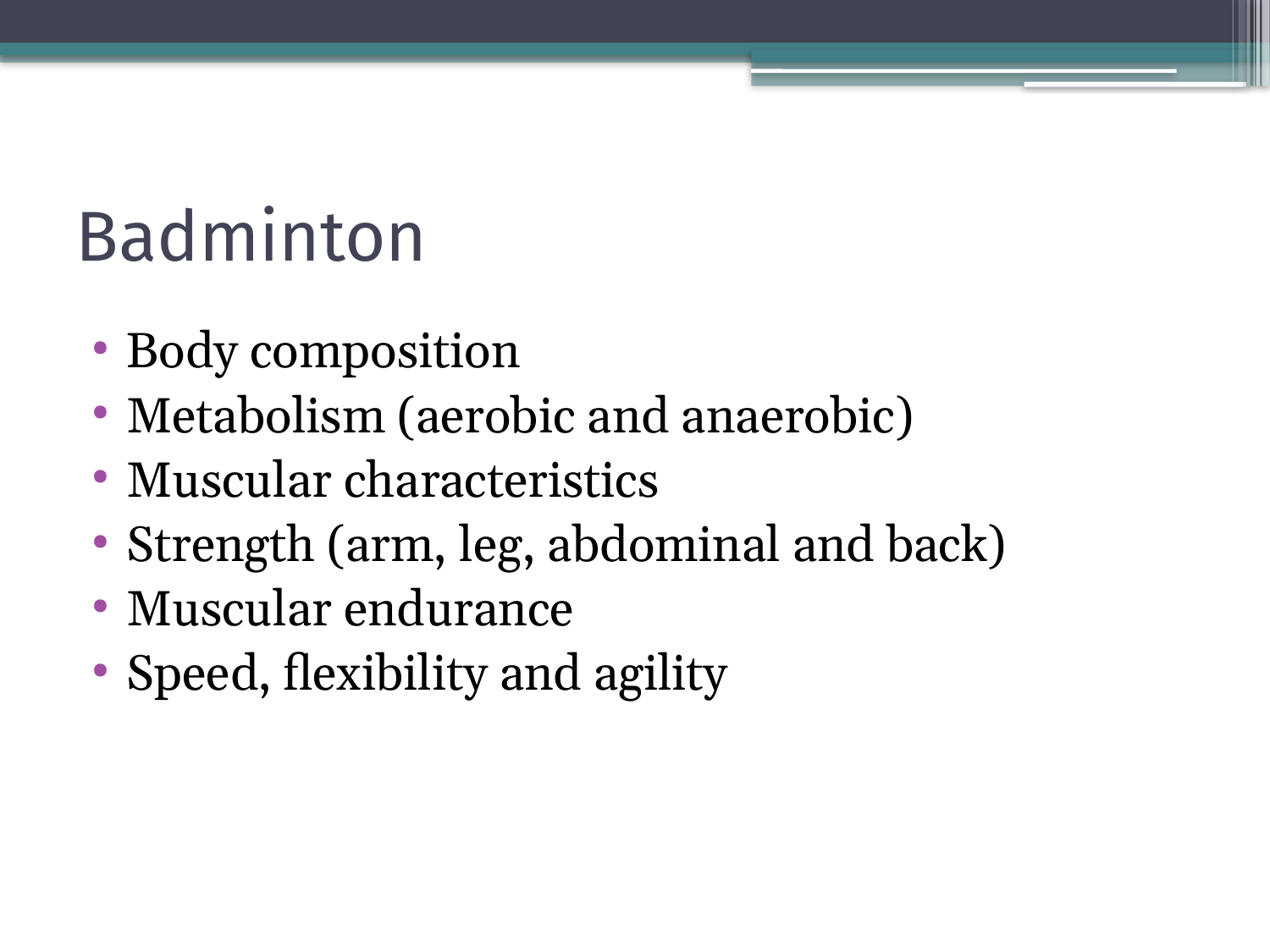

# Badminton
Body composition
Metabolism (aerobic and anaerobic)
Muscular characteristics
Strength (arm, leg, abdominal and back)
Muscular endurance
Speed, flexibility and agility